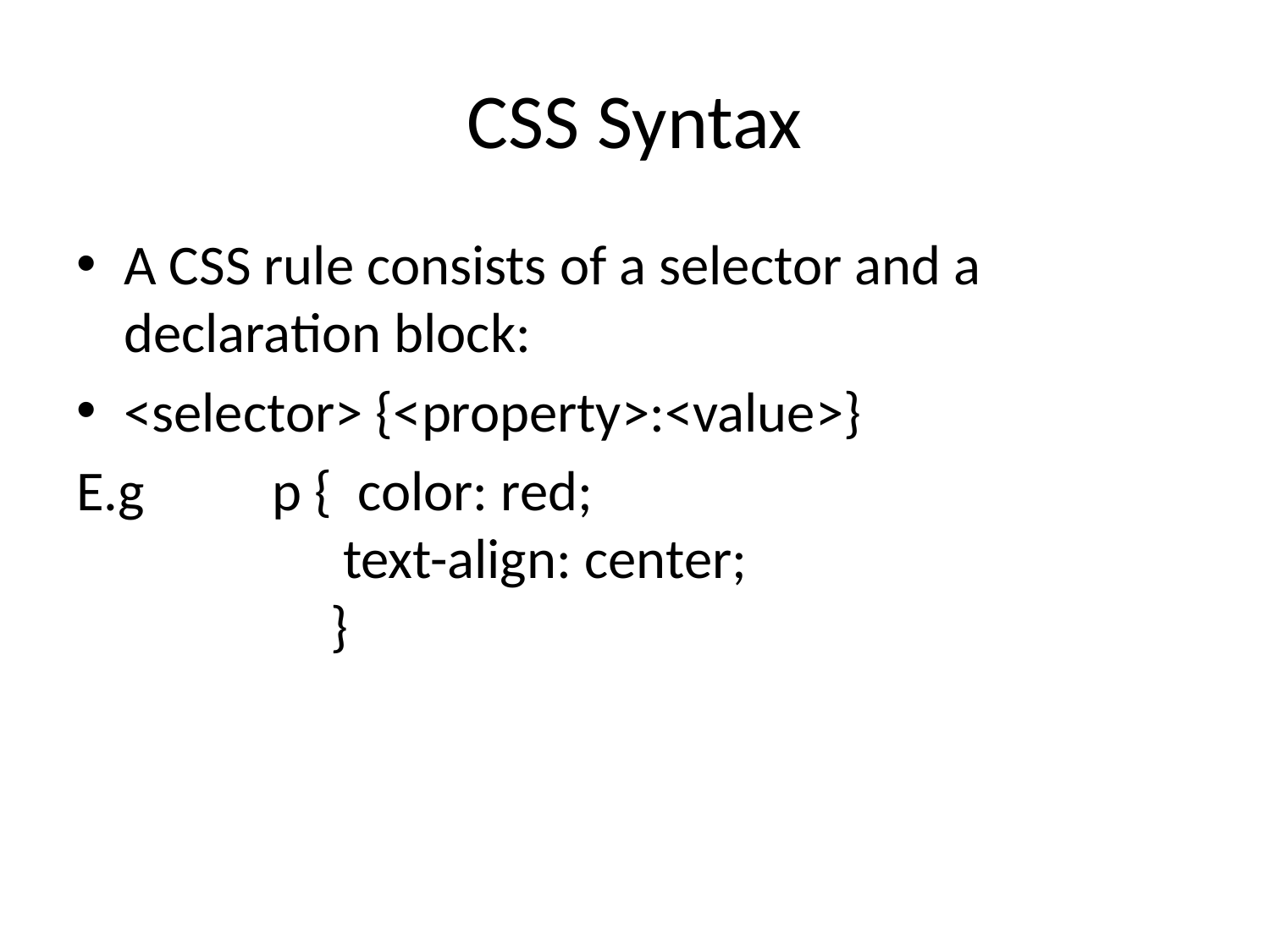

# CSS Syntax
A CSS rule consists of a selector and a declaration block:
<selector> {<property>:<value>}
E.g          p {  color: red;
 		 text-align: center;
		}